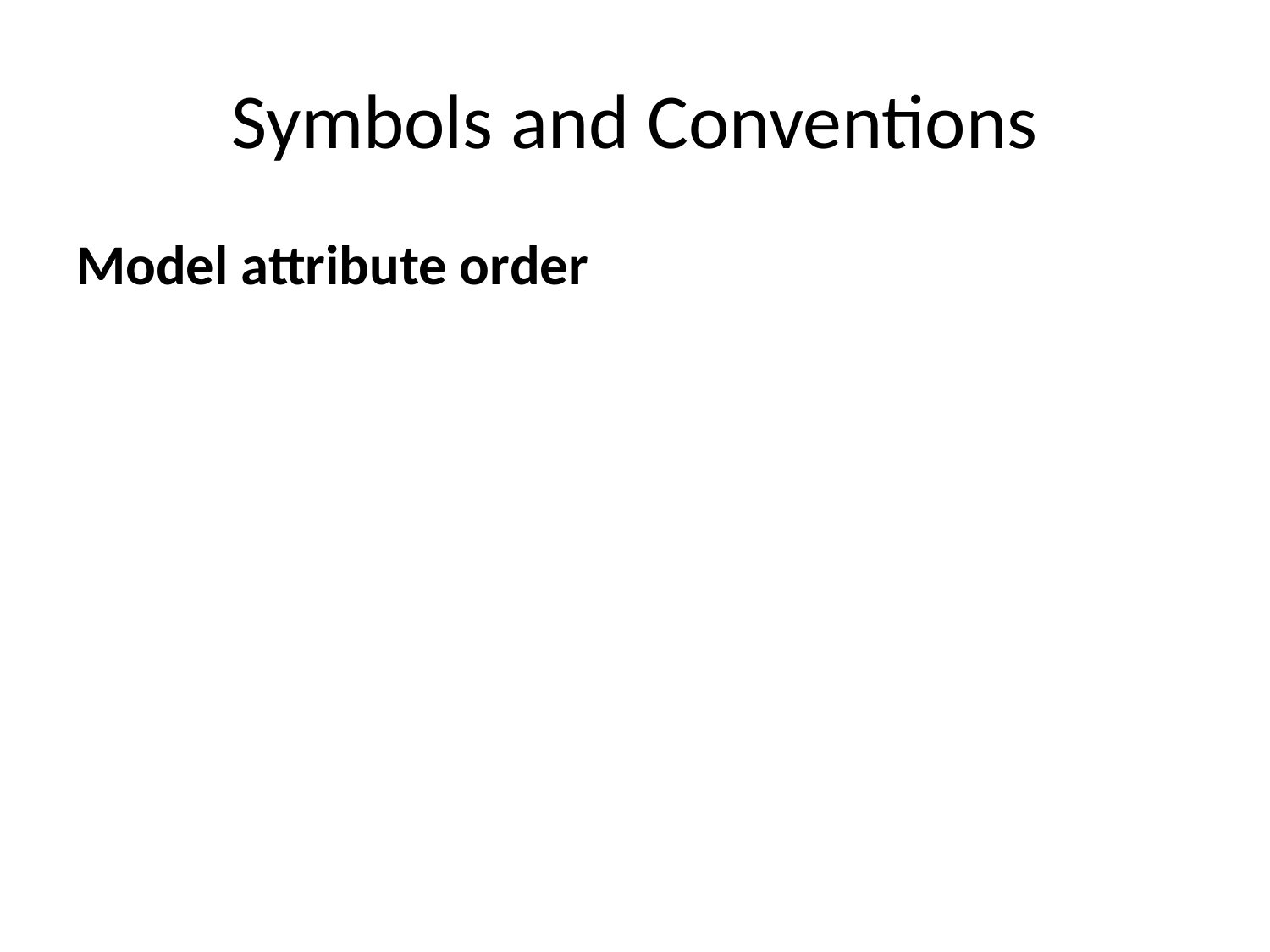

# Symbols and Conventions
Model attribute order